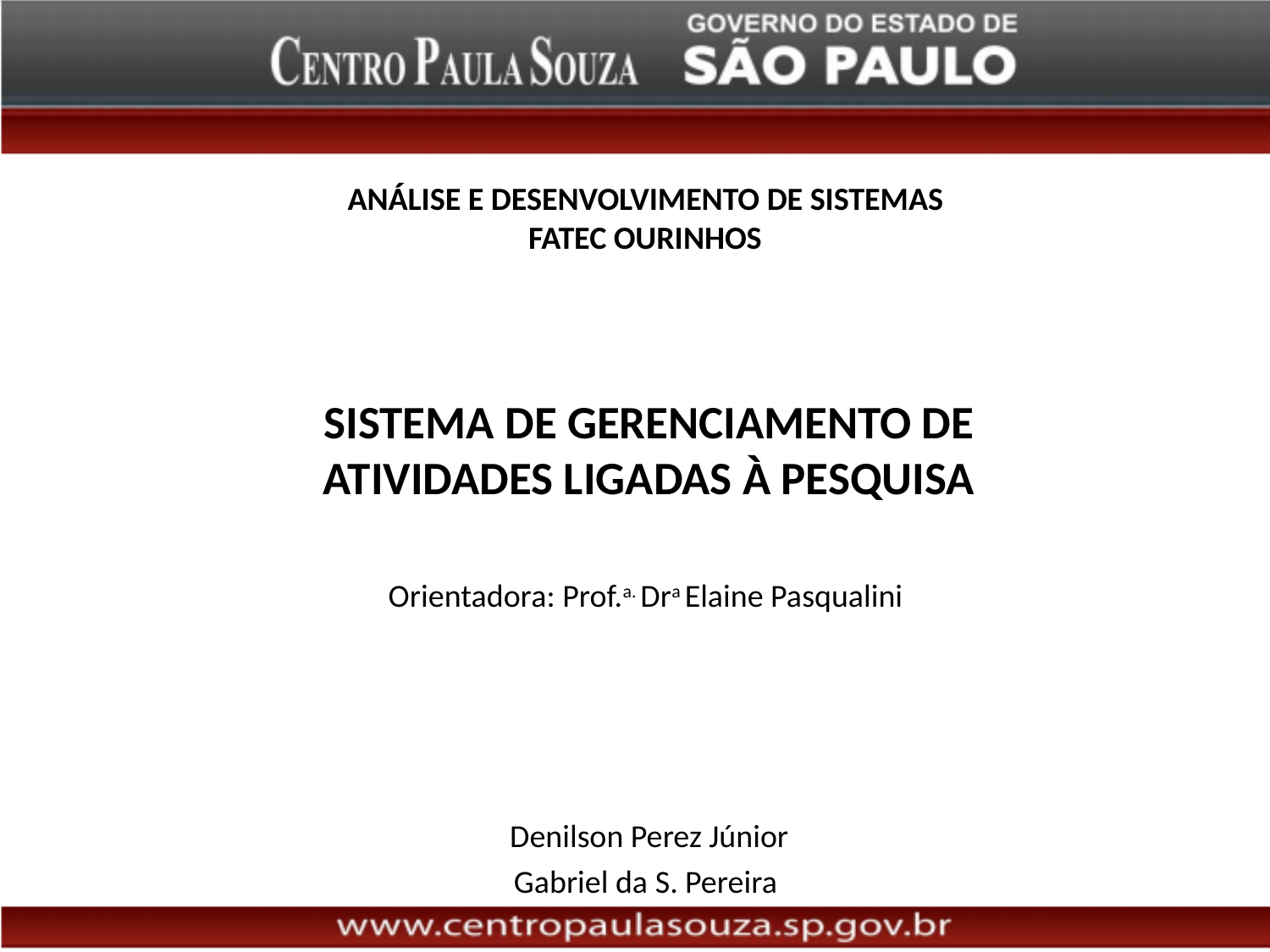

# ANÁLISE E DESENVOLVIMENTO DE SISTEMAS FATEC OURINHOS
SISTEMA DE GERENCIAMENTO DE ATIVIDADES LIGADAS À PESQUISA

Orientadora: Prof.a. Dra Elaine Pasqualini

Denilson Perez Júnior
Gabriel da S. Pereira